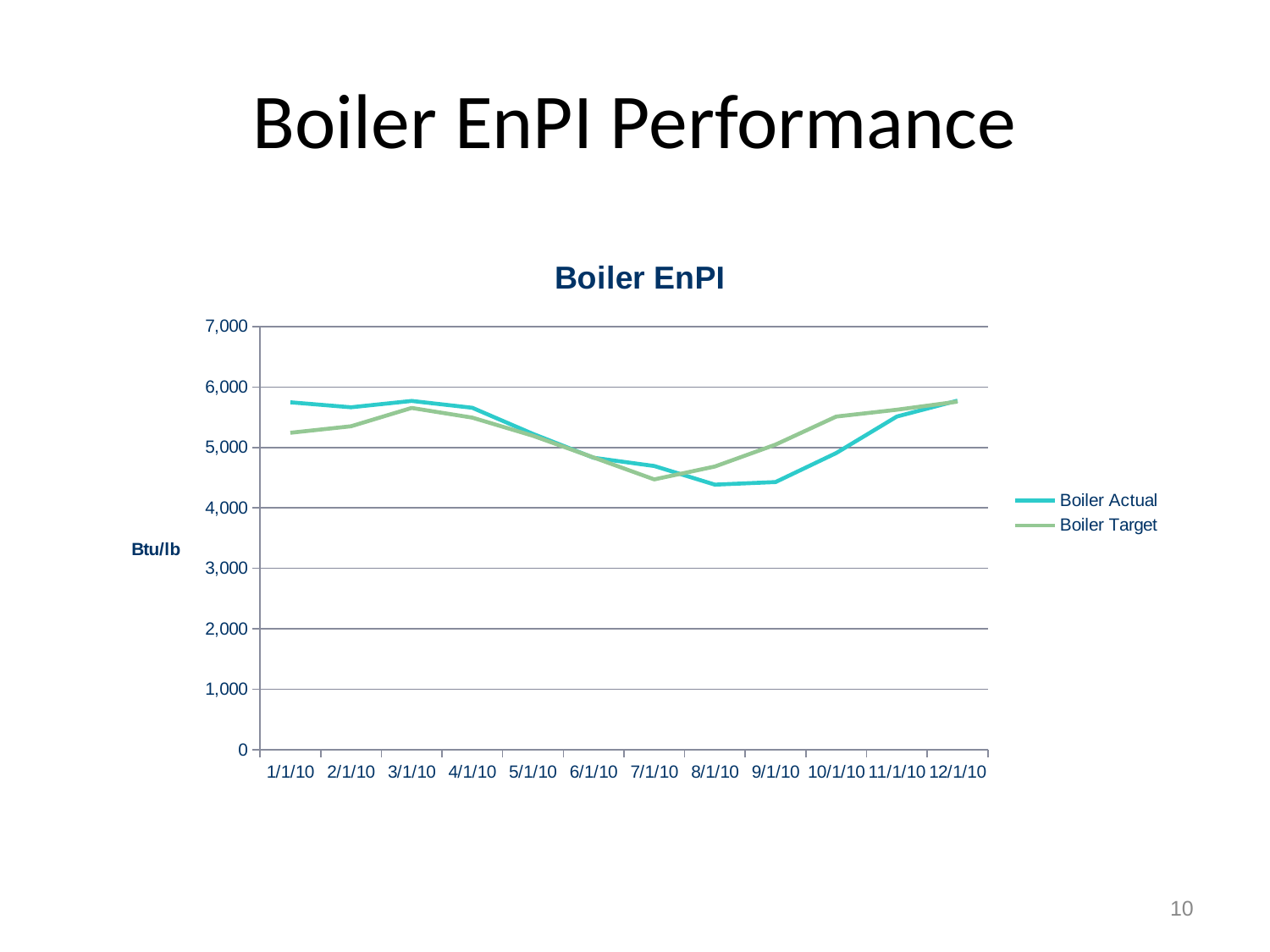

# Boiler EnPI Performance

### Chart: Boiler EnPI

| Category | Boiler Actual | Boiler Target |
|---|---|---|
| 40201 | 5747.5880949843795 | 5243.028607245676 |
| 40233 | 5664.88525620874 | 5350.346606029444 |
| 40261 | 5769.378623160555 | 5653.636602592123 |
| 40291 | 5656.09311337585 | 5493.437271074377 |
| 40320 | 5224.73783673617 | 5193.257941143077 |
| 40352 | 4829.716696805354 | 4833.9759452149365 |
| 40382 | 4693.581866622316 | 4471.583282655392 |
| 40412 | 4384.9383638787585 | 4684.663946907142 |
| 40442 | 4427.5483110089135 | 5047.056609466761 |
| 40473 | 4907.335861594173 | 5510.545937547146 |
| 40504 | 5511.877227939479 | 5624.085269593769 |
| 40533 | 5774.907528379451 | 5757.8439347444355 |
10